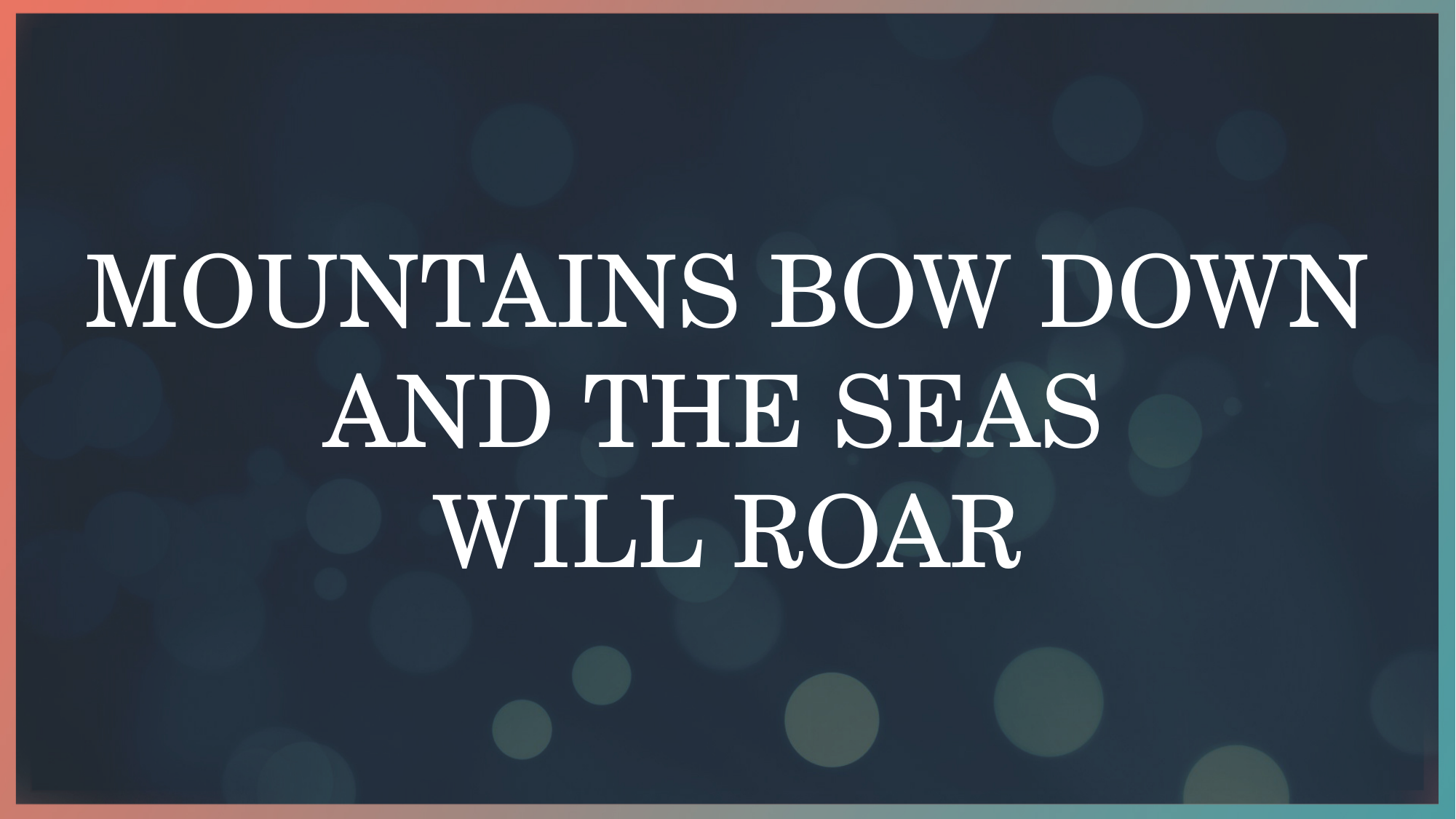

MOUNTAINS BOW DOWN AND THE SEAS
WILL ROAR